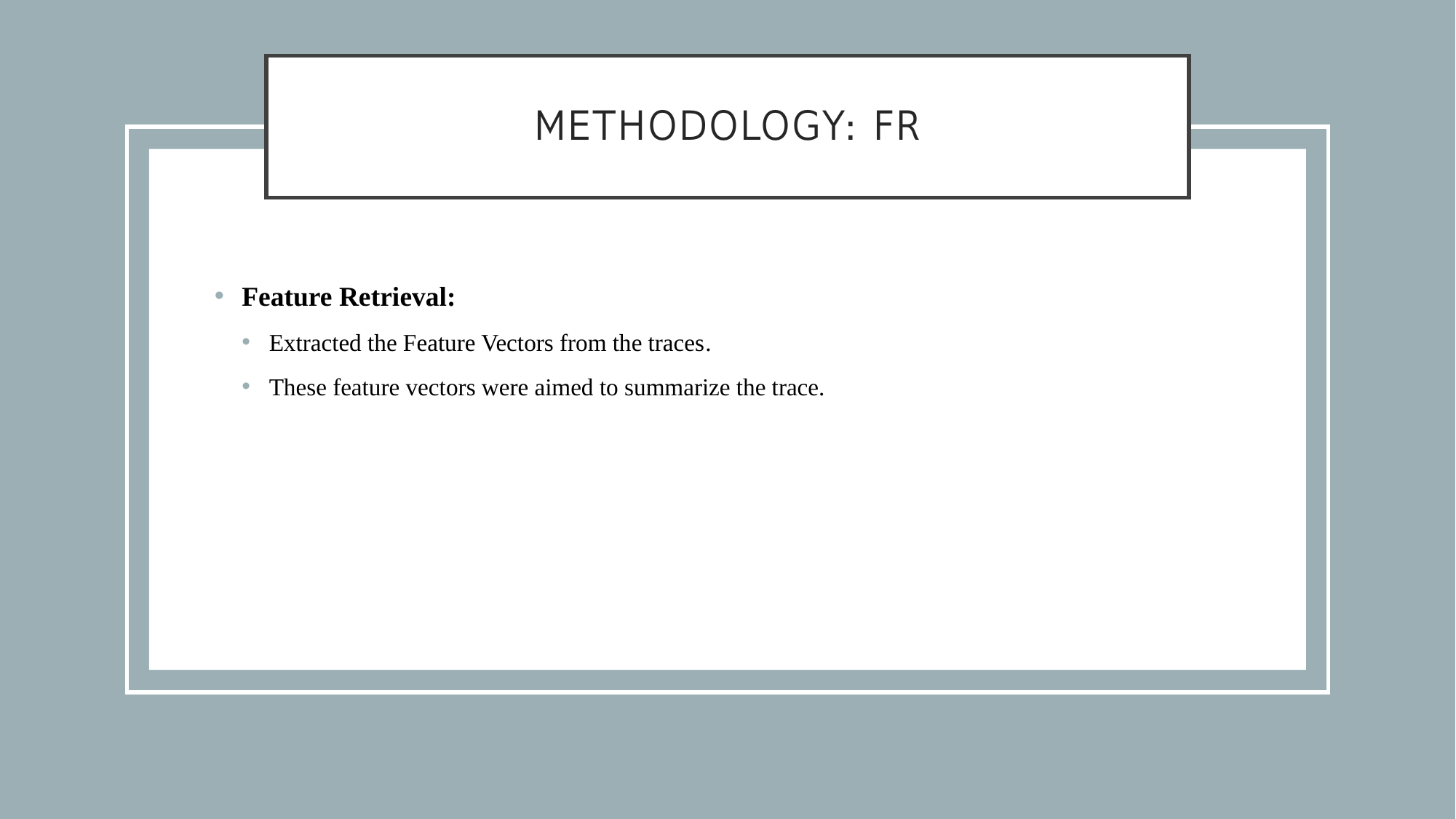

# Methodology: fr

Feature Retrieval:
Extracted the Feature Vectors from the traces.
These feature vectors were aimed to summarize the trace.